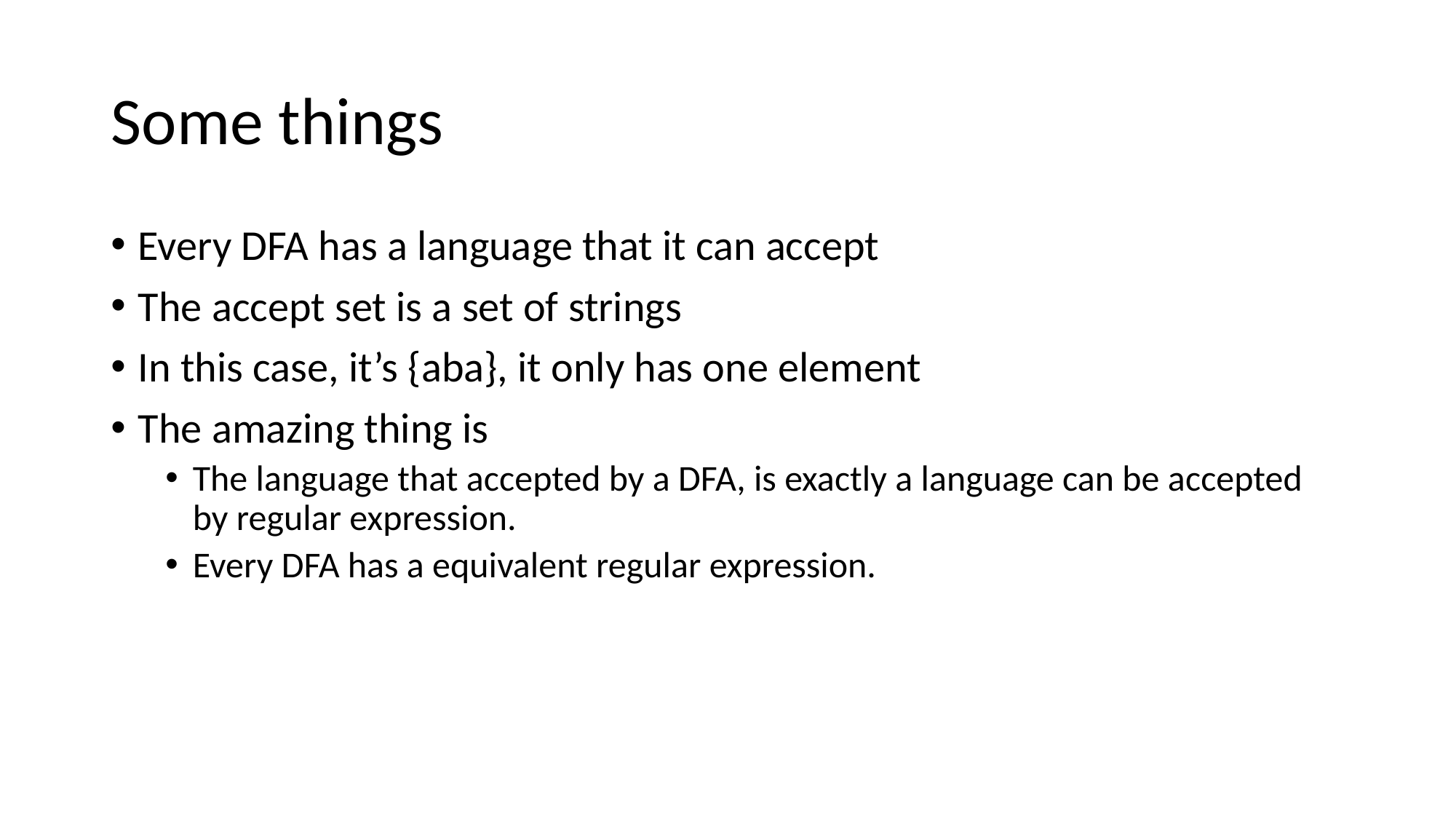

# Some things
Every DFA has a language that it can accept
The accept set is a set of strings
In this case, it’s {aba}, it only has one element
The amazing thing is
The language that accepted by a DFA, is exactly a language can be accepted by regular expression.
Every DFA has a equivalent regular expression.